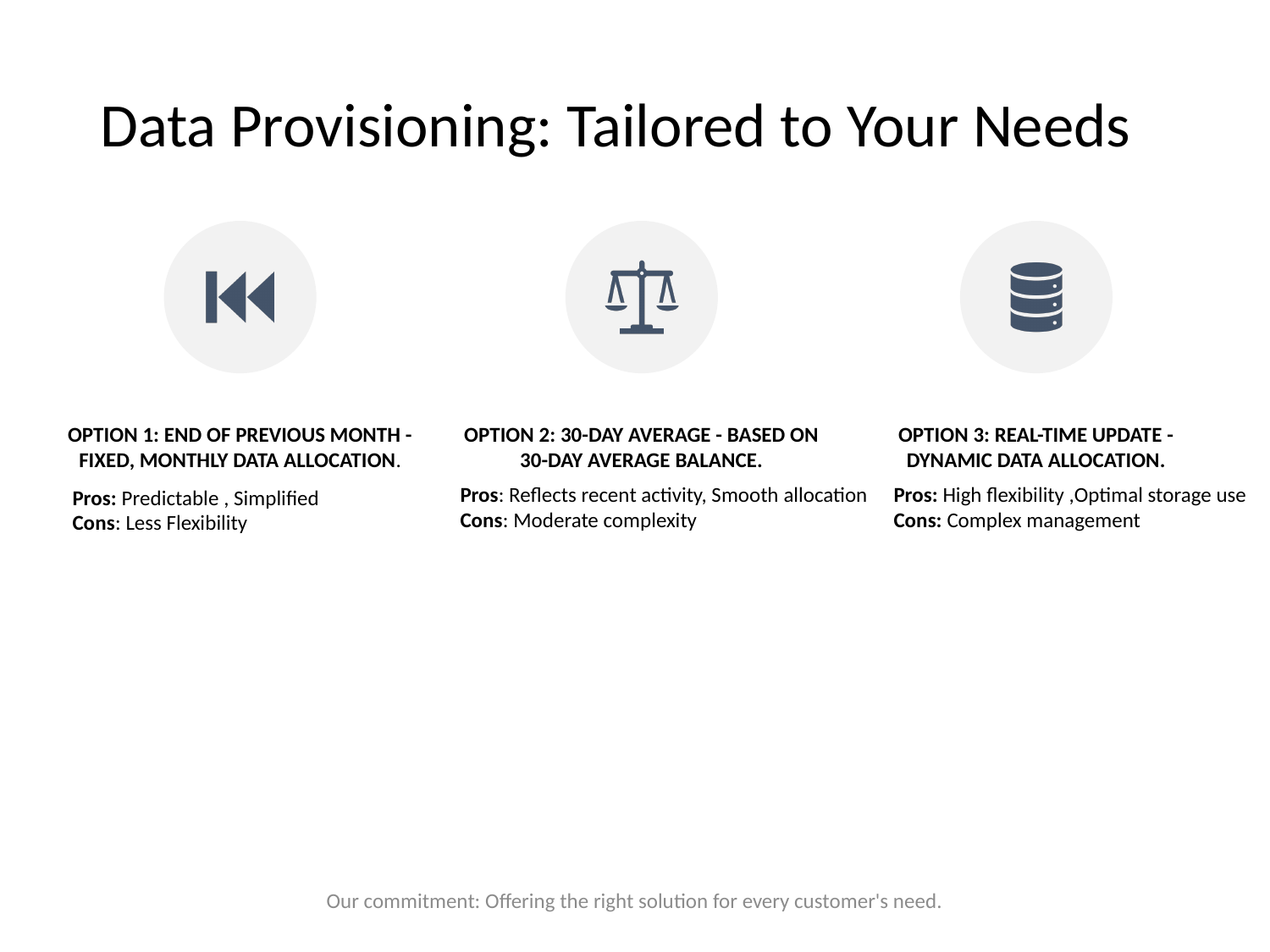

Option 1: End of Previous Month - Fixed, monthly data allocation.
Option 2: 30-Day Average - Based on 30-day average balance.
Option 3: Real-time Update - Dynamic data allocation.
# Data Provisioning: Tailored to Your Needs
Pros: Reflects recent activity, Smooth allocation
Cons: Moderate complexity
Pros: High flexibility ,Optimal storage use
Cons: Complex management
Pros: Predictable , Simplified
Cons: Less Flexibility
Our commitment: Offering the right solution for every customer's need.